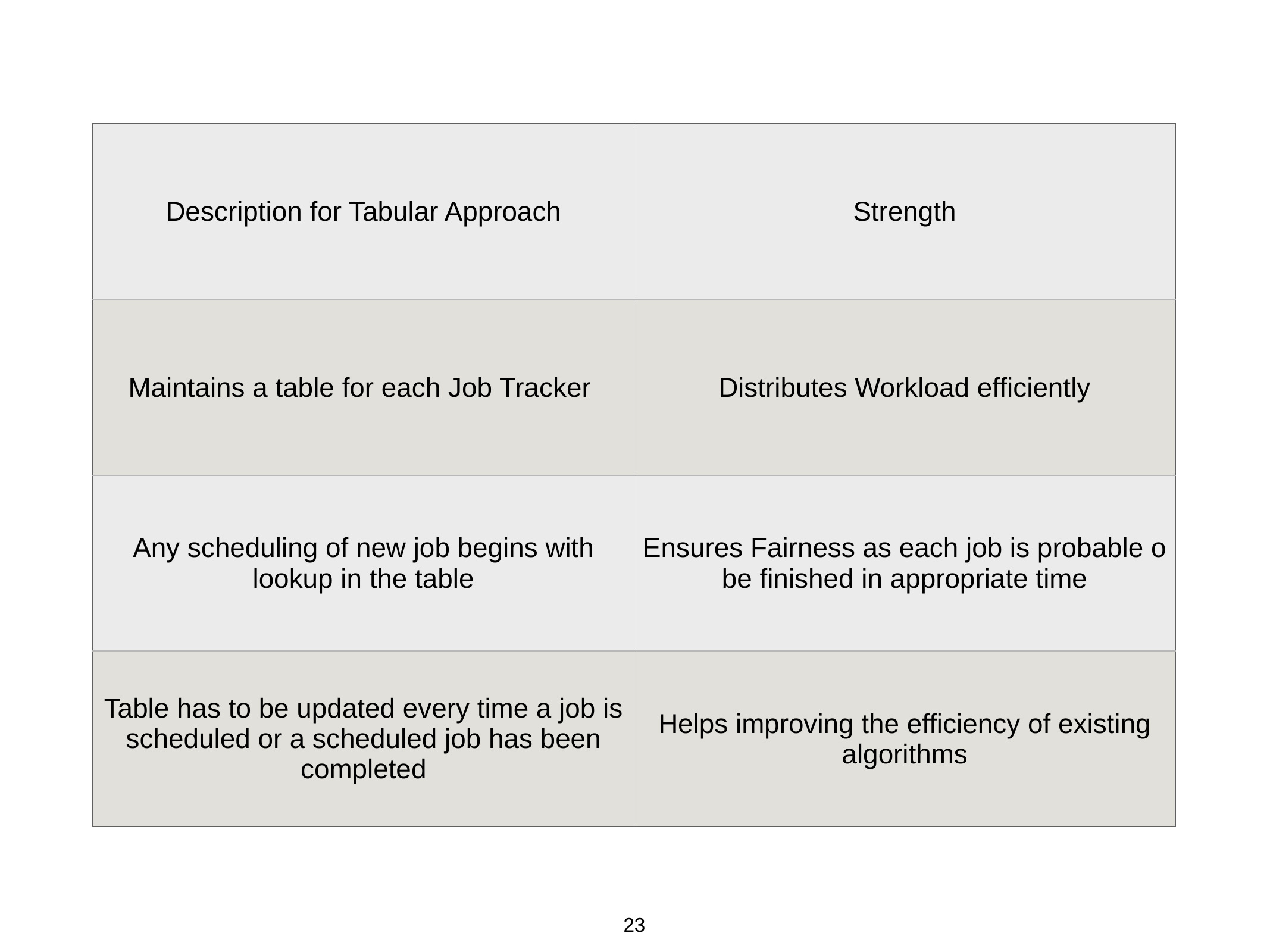

23
| Description for Tabular Approach | Strength |
| --- | --- |
| Maintains a table for each Job Tracker | Distributes Workload efficiently |
| Any scheduling of new job begins with lookup in the table | Ensures Fairness as each job is probable o be finished in appropriate time |
| Table has to be updated every time a job is scheduled or a scheduled job has been completed | Helps improving the efficiency of existing algorithms |